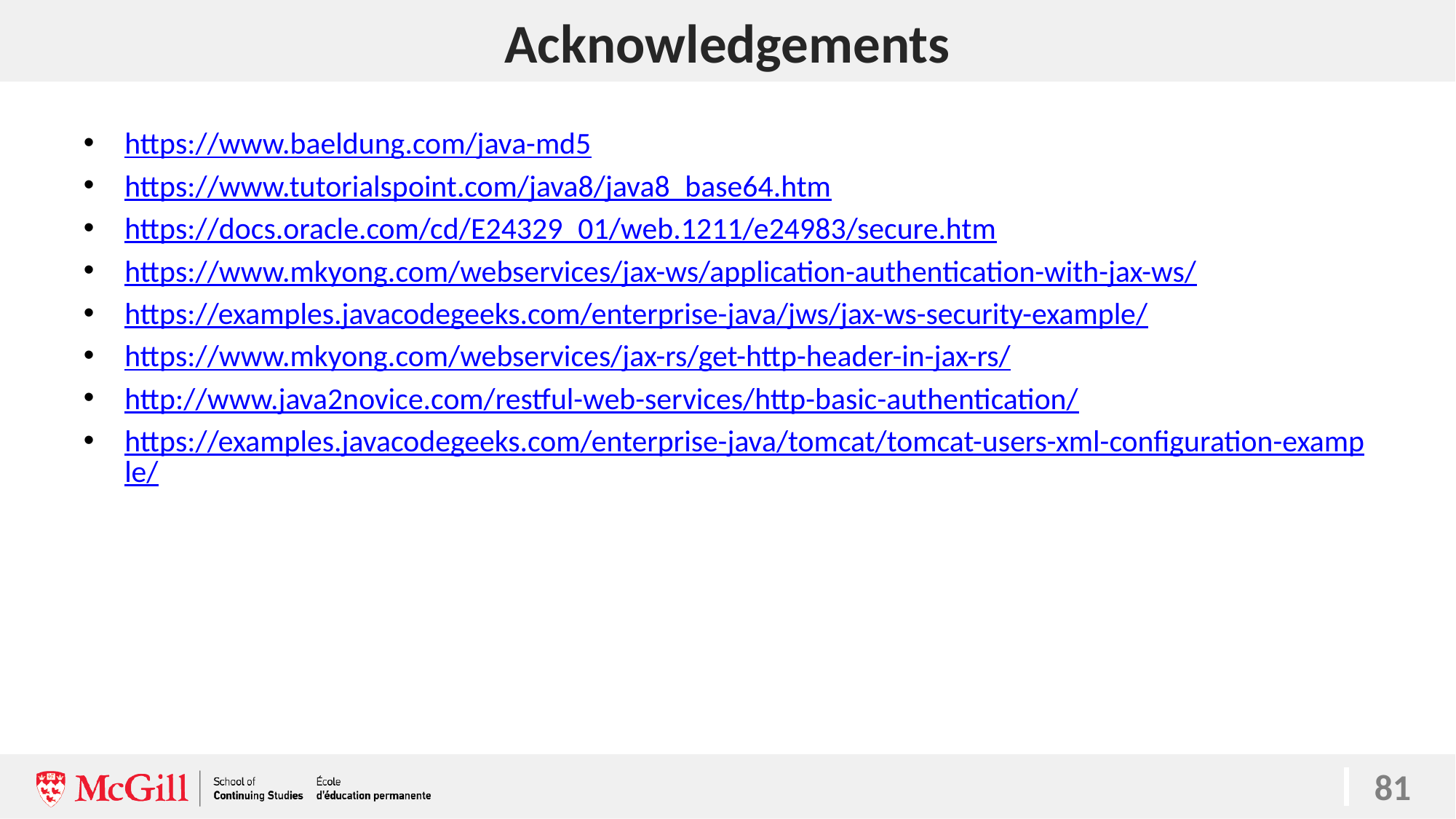

# Acknowledgements
https://www.baeldung.com/java-md5
https://www.tutorialspoint.com/java8/java8_base64.htm
https://docs.oracle.com/cd/E24329_01/web.1211/e24983/secure.htm
https://www.mkyong.com/webservices/jax-ws/application-authentication-with-jax-ws/
https://examples.javacodegeeks.com/enterprise-java/jws/jax-ws-security-example/
https://www.mkyong.com/webservices/jax-rs/get-http-header-in-jax-rs/
http://www.java2novice.com/restful-web-services/http-basic-authentication/
https://examples.javacodegeeks.com/enterprise-java/tomcat/tomcat-users-xml-configuration-example/